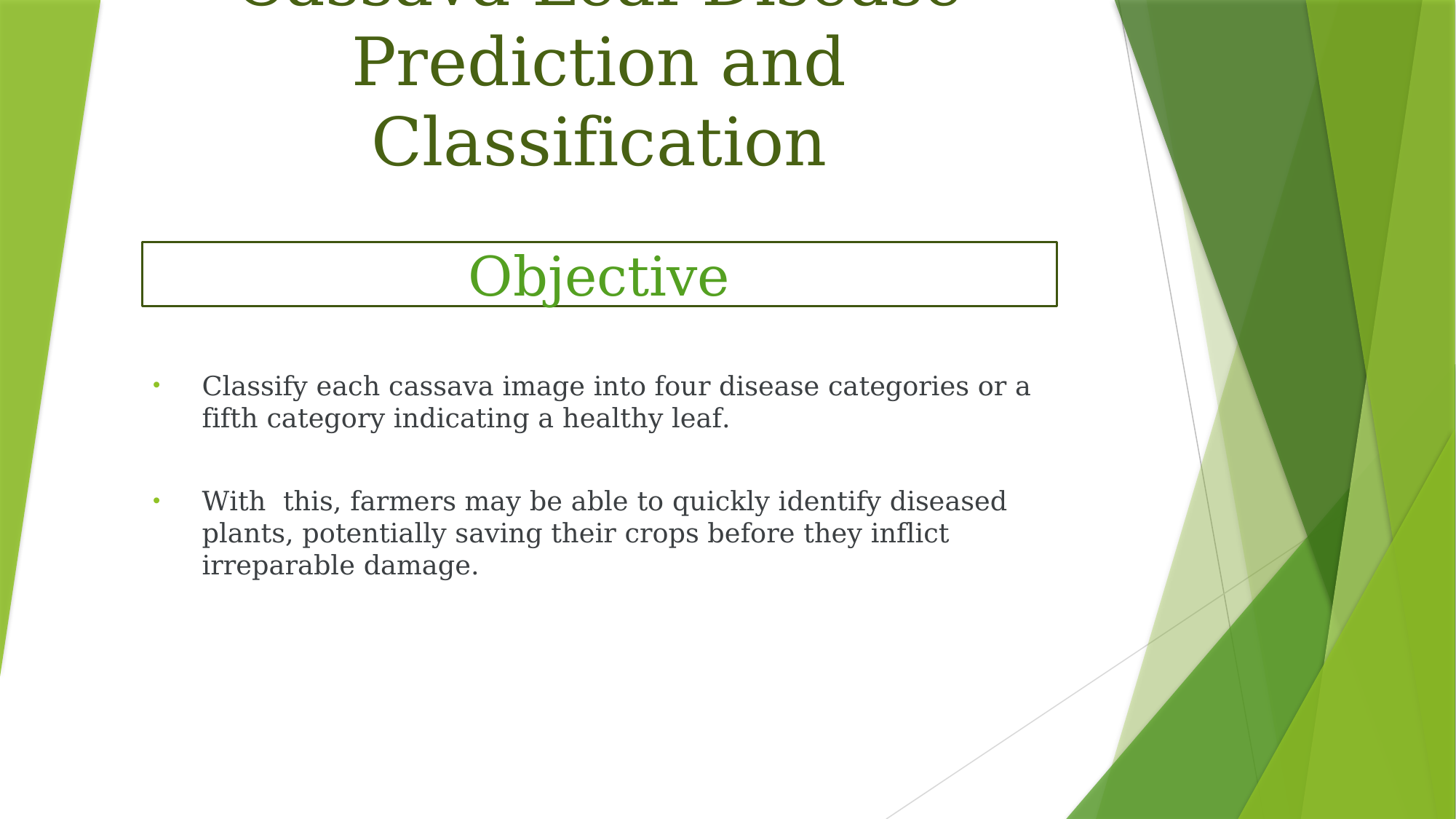

# Cassava Leaf Disease Prediction and Classification
Objective
Classify each cassava image into four disease categories or a fifth category indicating a healthy leaf.

With  this, farmers may be able to quickly identify diseased plants, potentially saving their crops before they inflict irreparable damage.